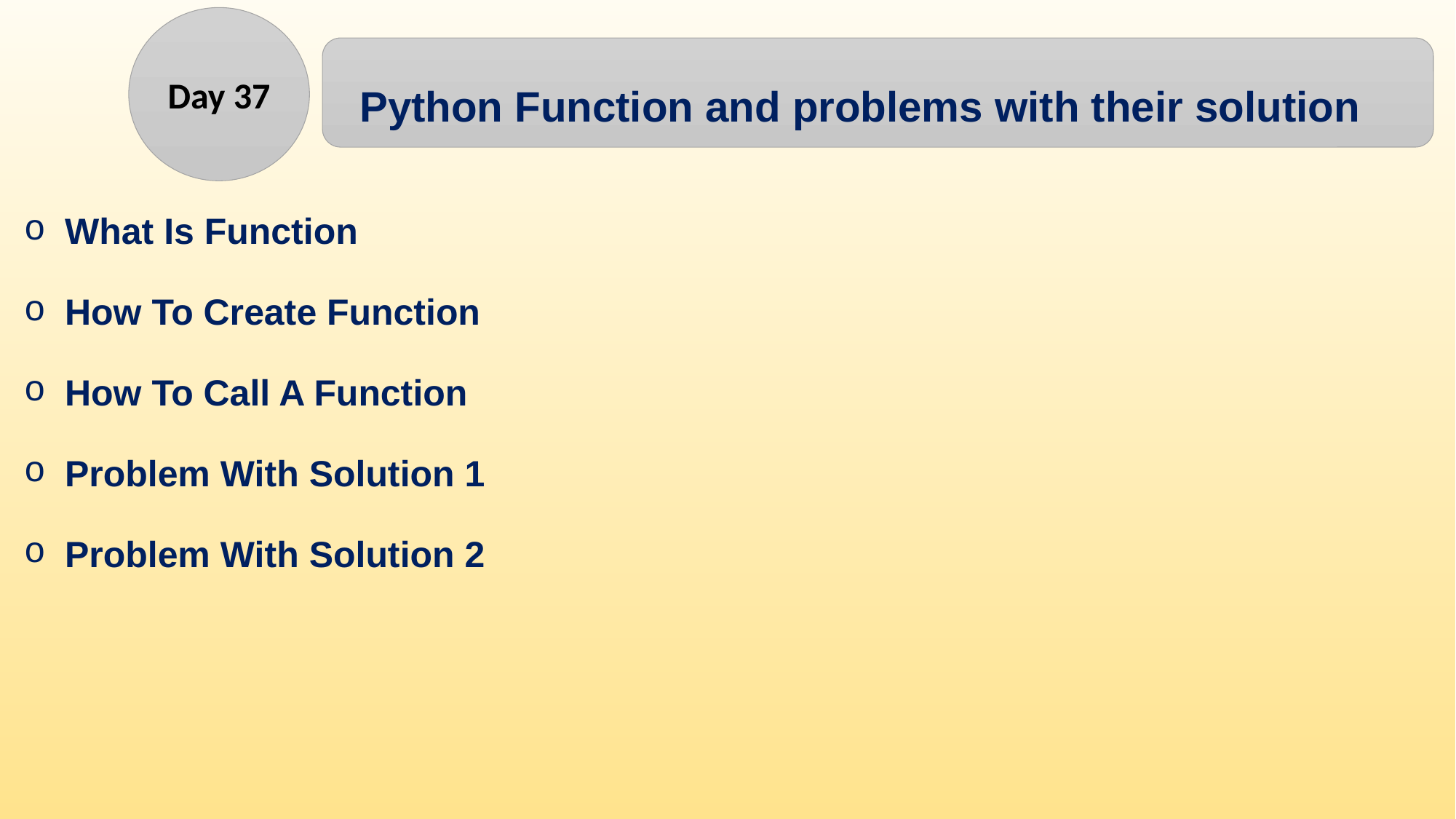

Day 37
Python Function and problems with their solution
What Is Function
How To Create Function
How To Call A Function
Problem With Solution 1
Problem With Solution 2